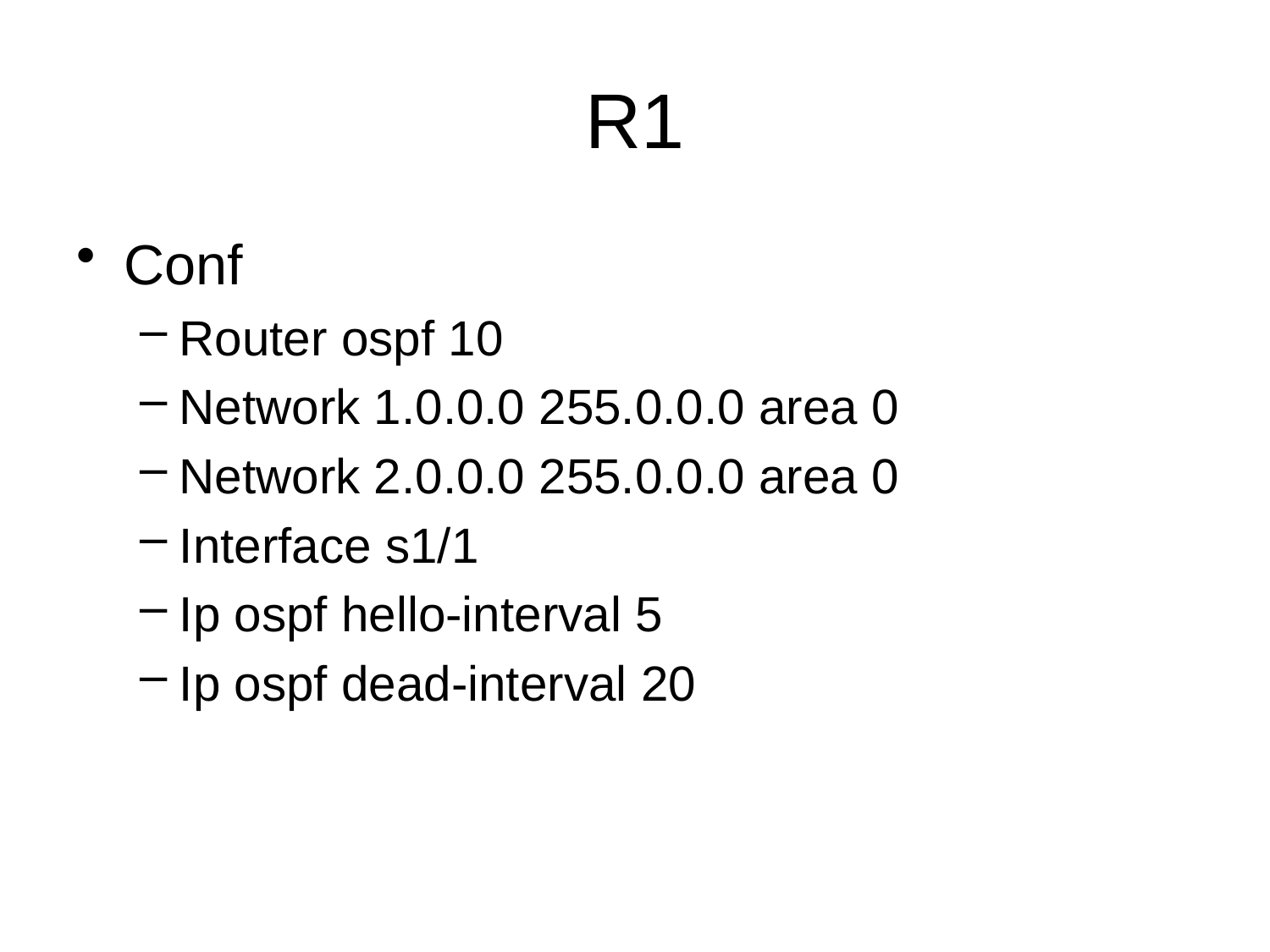

# R1
Conf
Router ospf 10
Network 1.0.0.0 255.0.0.0 area 0
Network 2.0.0.0 255.0.0.0 area 0
Interface s1/1
Ip ospf hello-interval 5
Ip ospf dead-interval 20